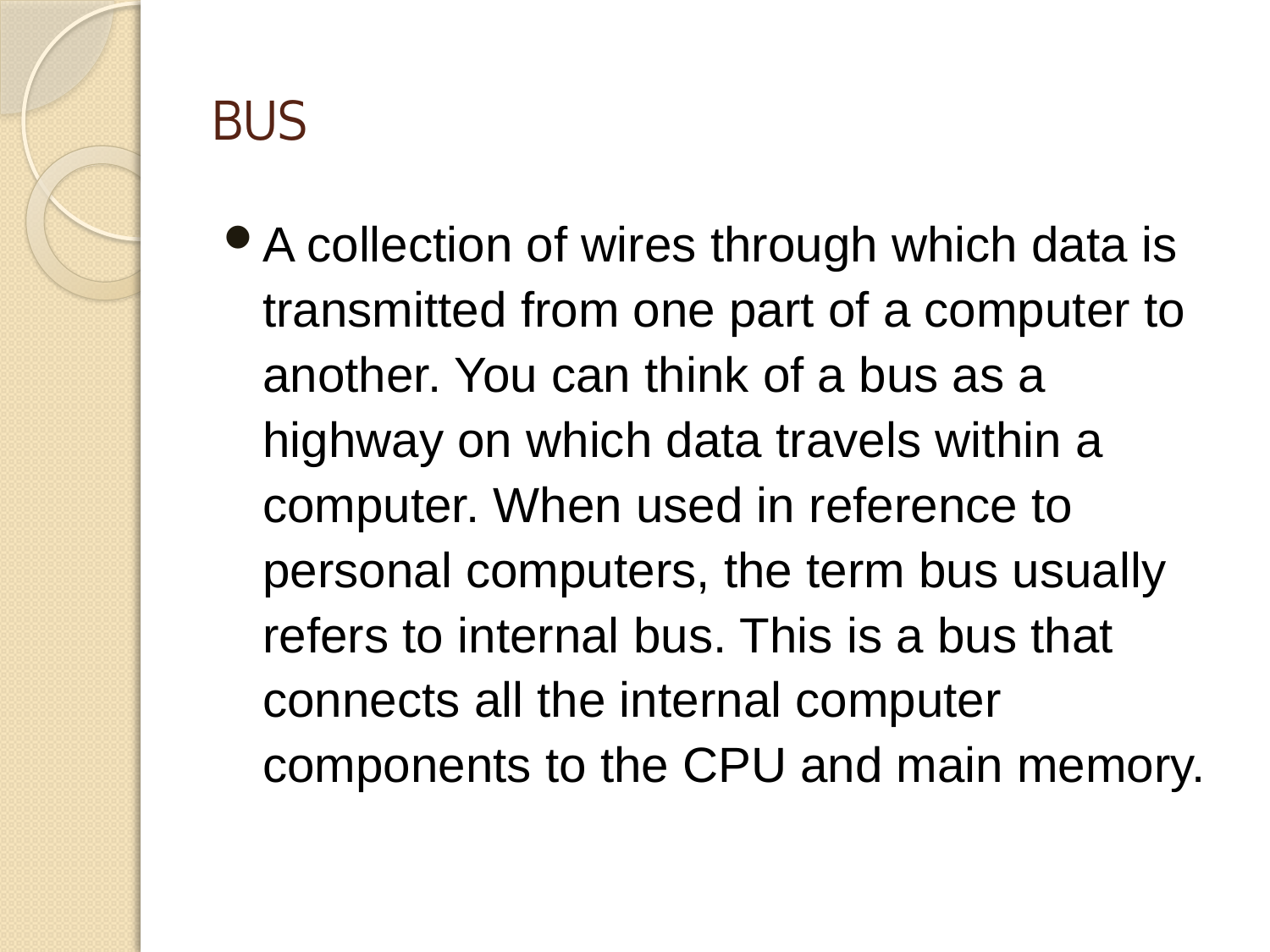

# Bus
A collection of wires through which data is transmitted from one part of a computer to another. You can think of a bus as a highway on which data travels within a computer. When used in reference to personal computers, the term bus usually refers to internal bus. This is a bus that connects all the internal computer components to the CPU and main memory.